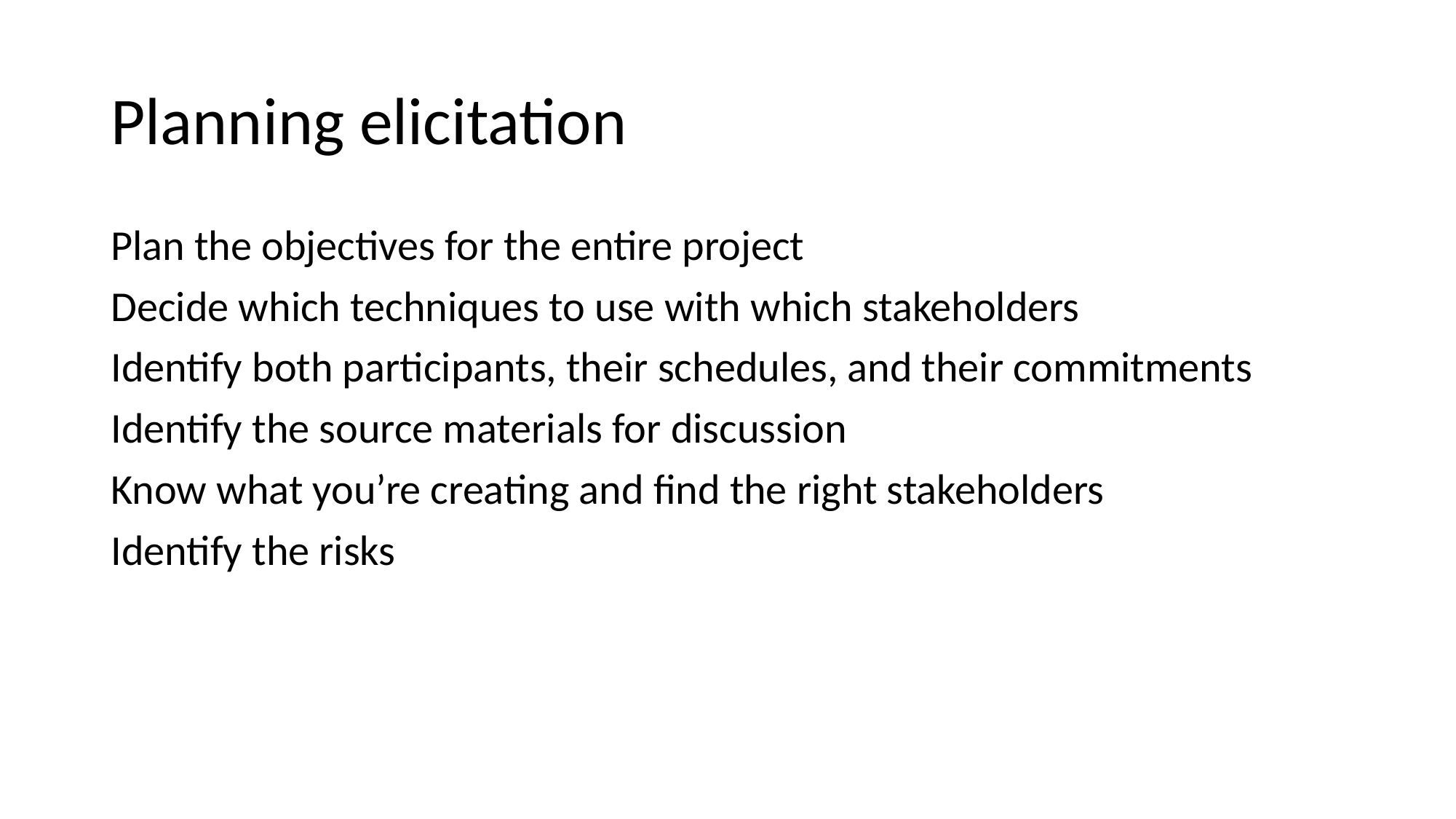

# Planning elicitation
Plan the objectives for the entire project
Decide which techniques to use with which stakeholders
Identify both participants, their schedules, and their commitments
Identify the source materials for discussion
Know what you’re creating and find the right stakeholders
Identify the risks